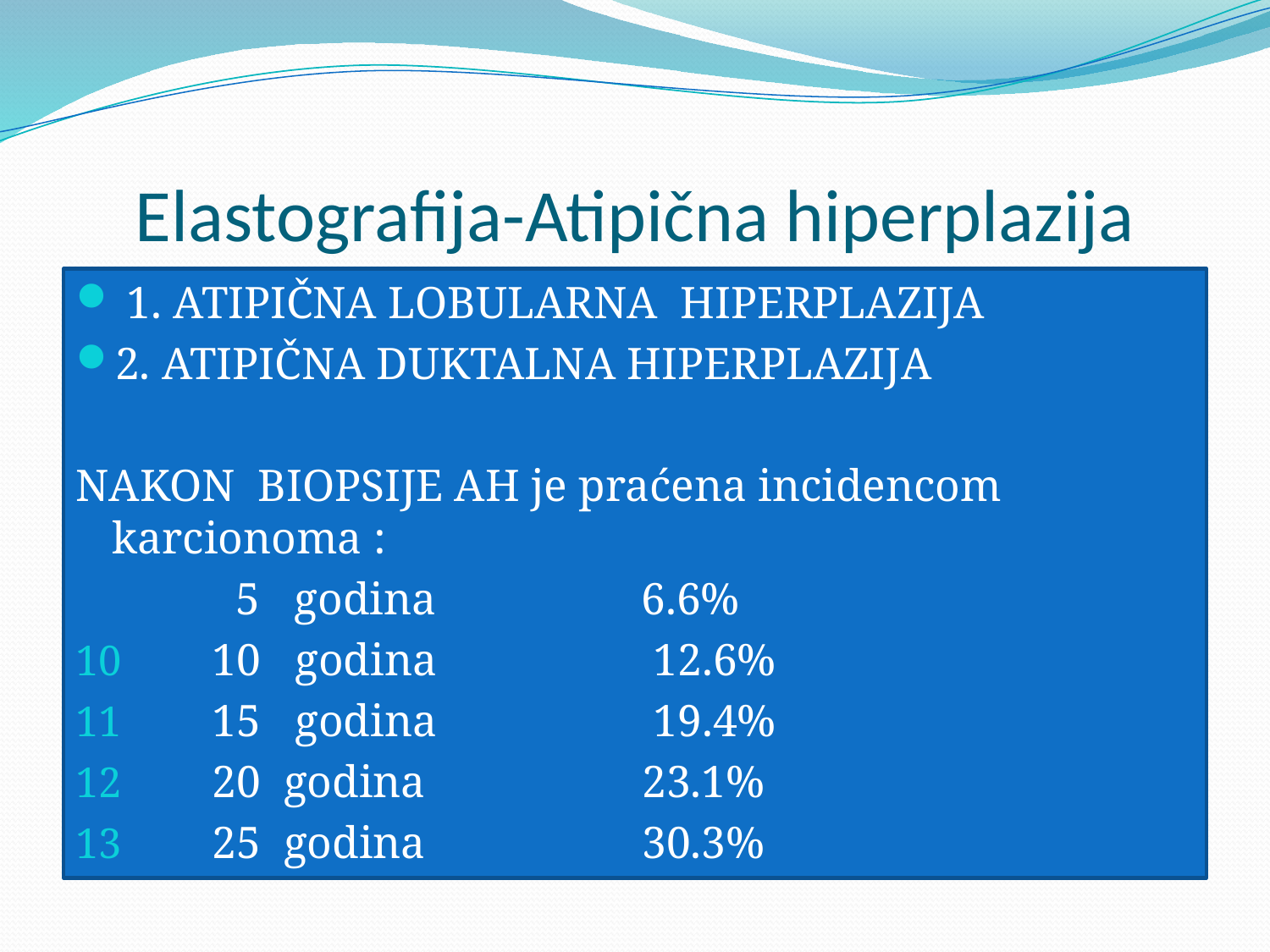

# Elastografija-Atipična hiperplazija
 1. ATIPIČNA LOBULARNA  HIPERPLAZIJA
2. ATIPIČNA DUKTALNA HIPERPLAZIJA

NAKON  BIOPSIJE AH je praćena incidencom karcionoma :
              5   godina                  6.6%
      10   godina                   12.6%
      15   godina                   19.4%
      20  godina                   23.1%
      25  godina                   30.3%